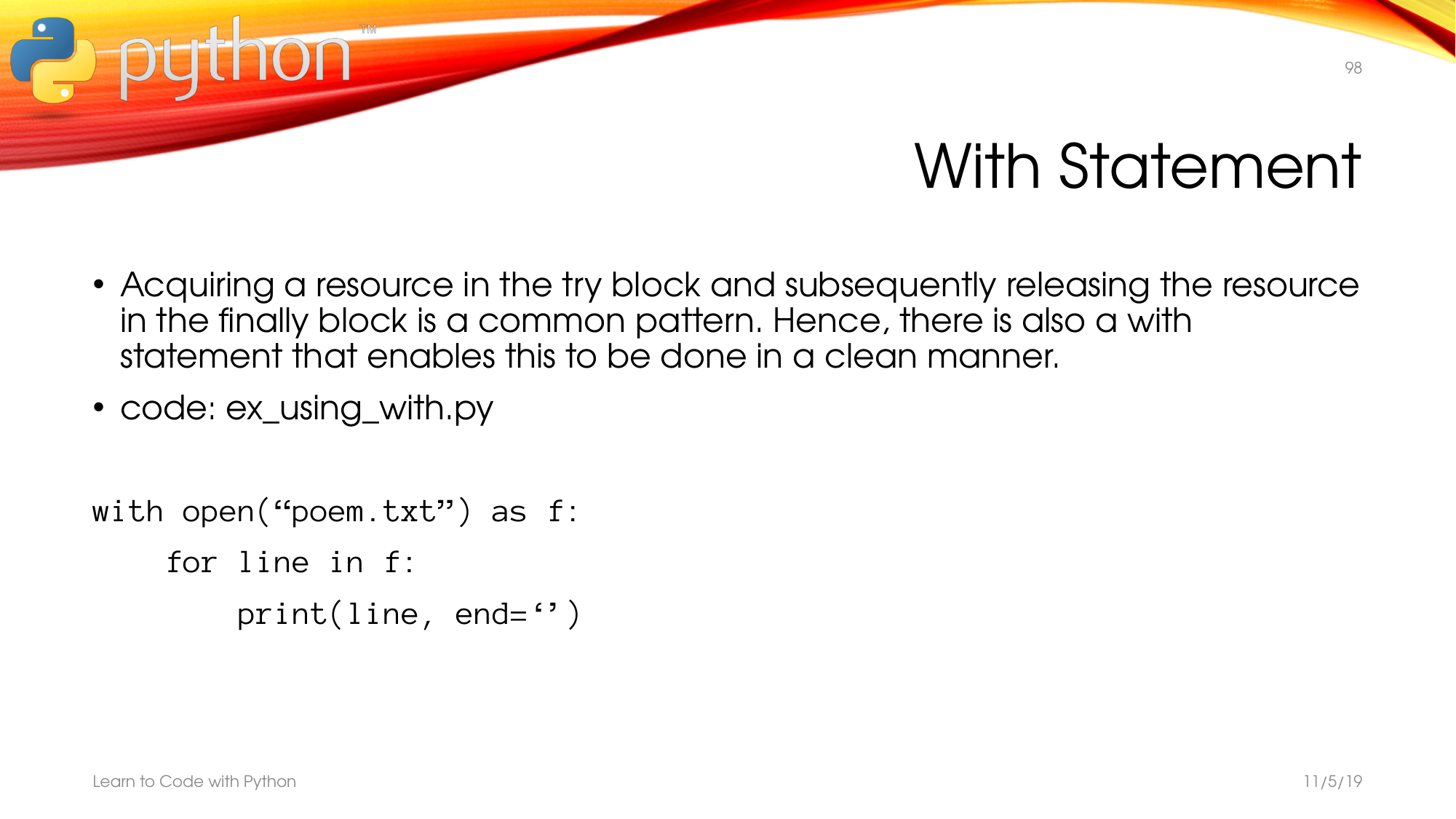

98
# With Statement
Acquiring a resource in the try block and subsequently releasing the resource in the finally block is a common pattern. Hence, there is also a with statement that enables this to be done in a clean manner.
code: ex_using_with.py

with open(“poem.txt”) as f:
    for line in f:
        print(line, end=‘’)

Learn to Code with Python
11/5/19